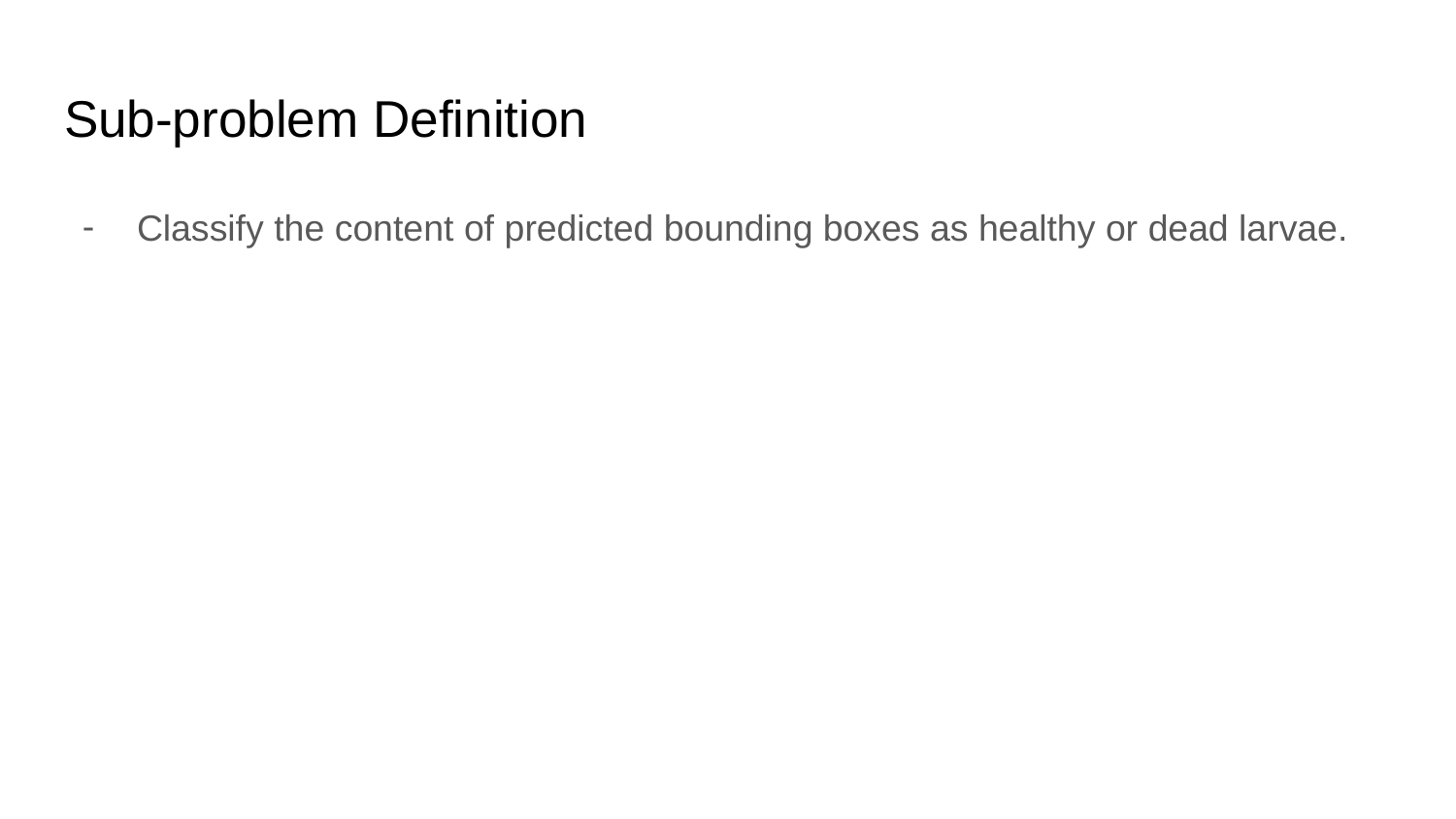

# Sub-problem Definition

Classify the content of predicted bounding boxes as healthy or dead larvae.